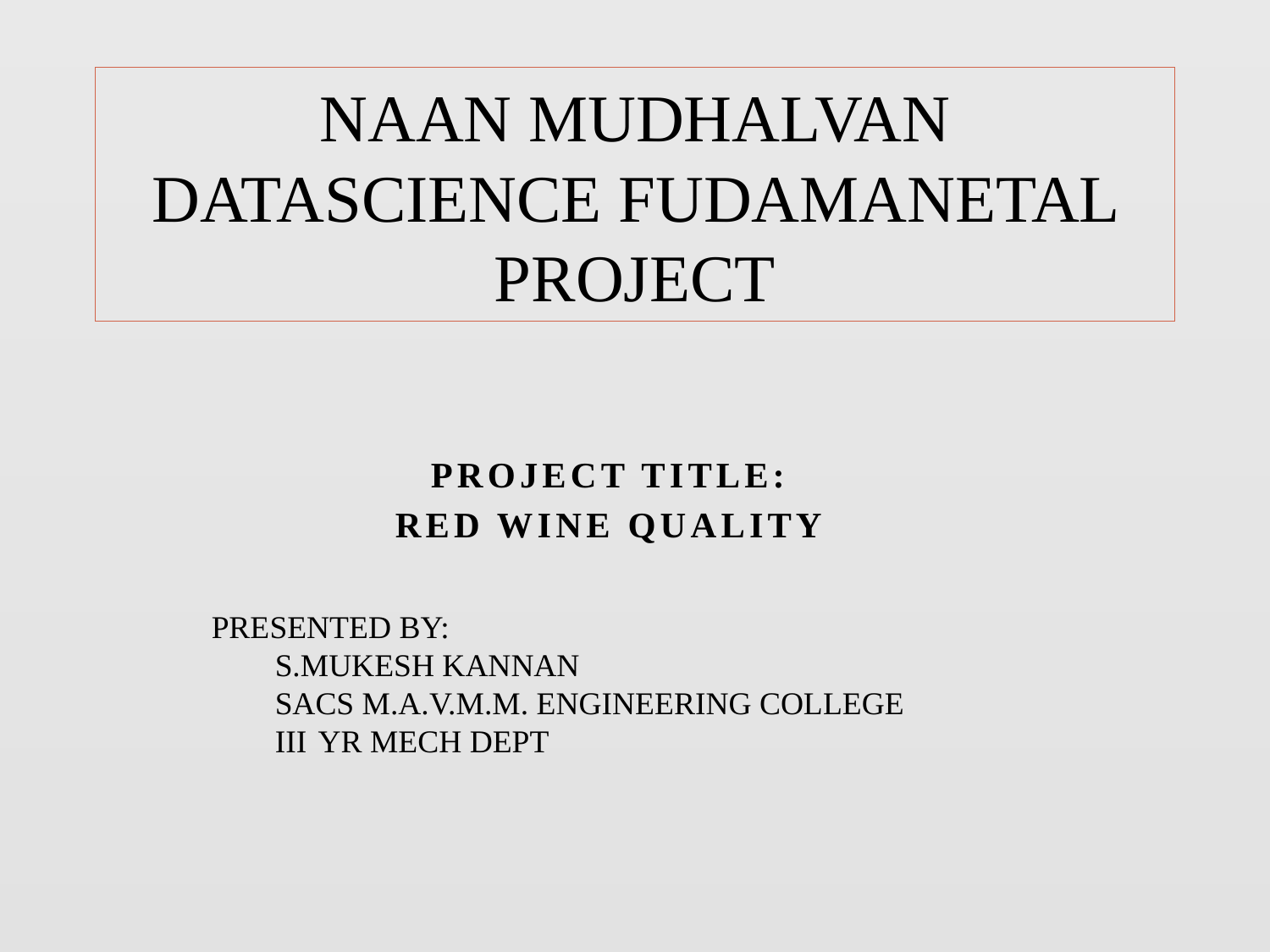

NAAN MUDHALVAN DATASCIENCE FUDAMANETAL PROJECT
PROJECT TITLE:
 RED wINE QUALITY
PRESENTED BY:
S.MUKESH KANNAN
SACS M.A.V.M.M. ENGINEERING COLLEGE
III  YR MECH DEPT